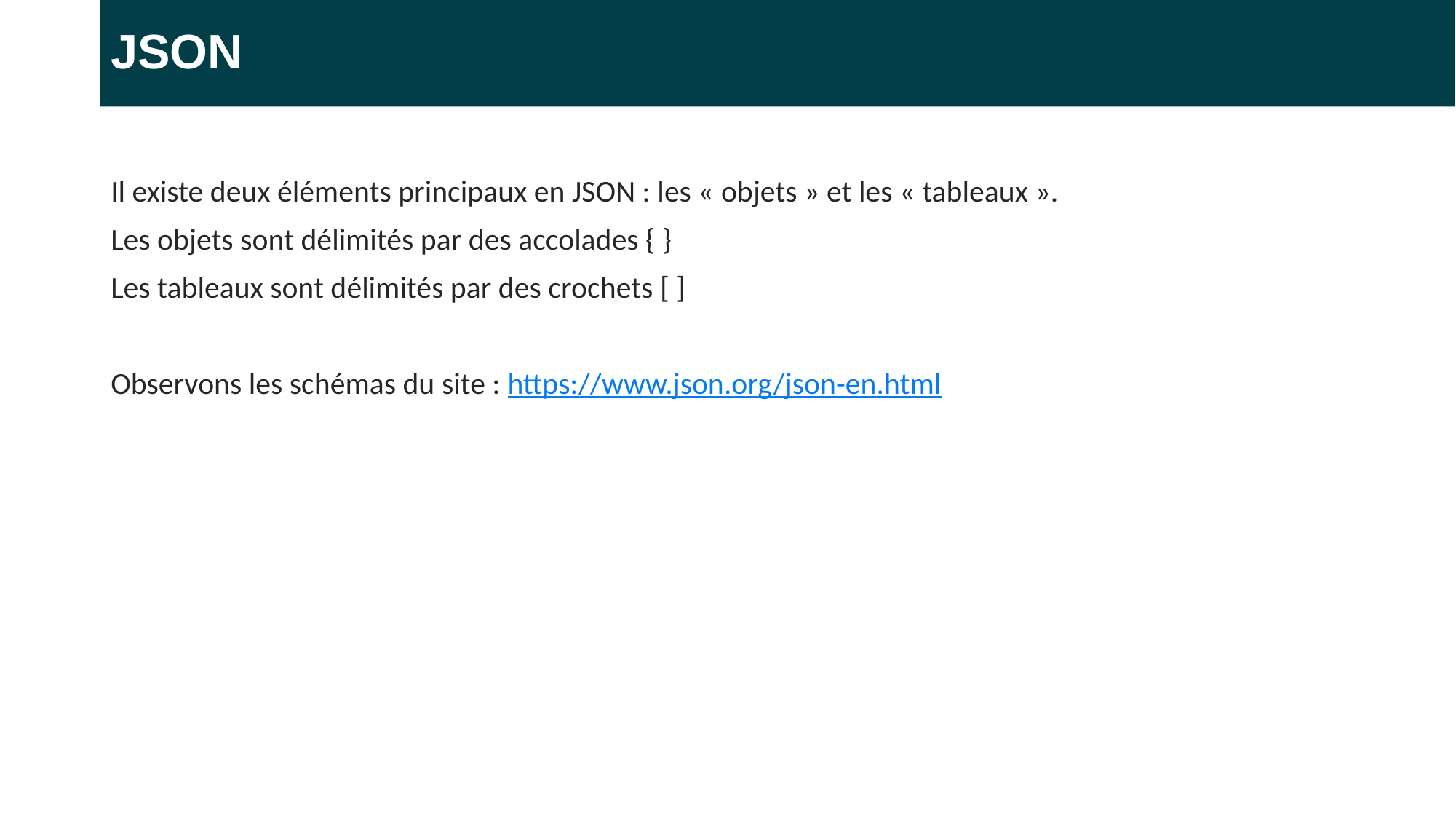

# JSON
Il existe deux éléments principaux en JSON : les « objets » et les « tableaux ».
Les objets sont délimités par des accolades { }
Les tableaux sont délimités par des crochets [ ]

Observons les schémas du site : https://www.json.org/json-en.html